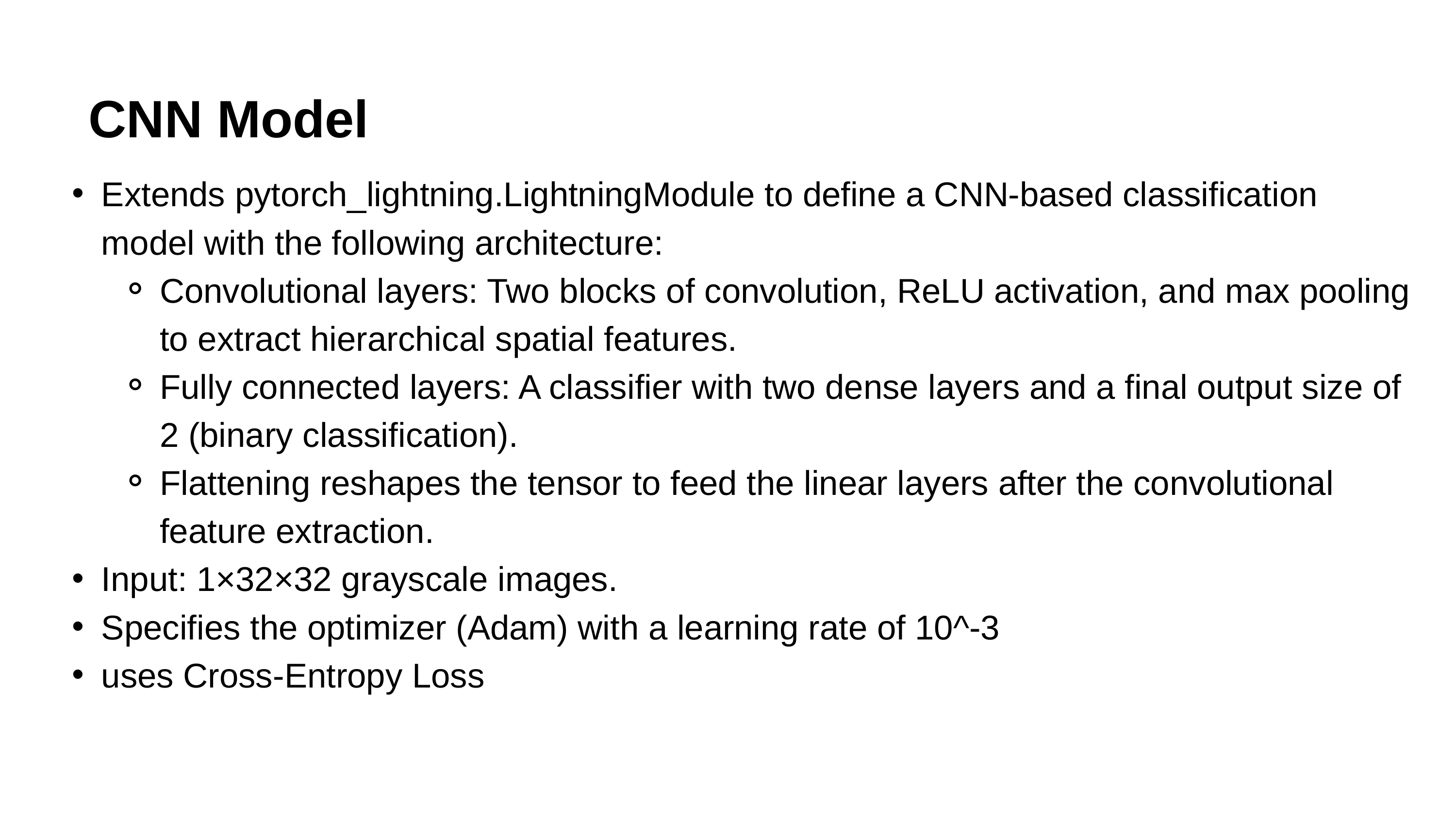

CNN Model
Extends pytorch_lightning.LightningModule to define a CNN-based classification model with the following architecture:
Convolutional layers: Two blocks of convolution, ReLU activation, and max pooling to extract hierarchical spatial features.
Fully connected layers: A classifier with two dense layers and a final output size of 2 (binary classification).
Flattening reshapes the tensor to feed the linear layers after the convolutional feature extraction.
Input: 1×32×32 grayscale images.
Specifies the optimizer (Adam) with a learning rate of 10^-3
uses Cross-Entropy Loss